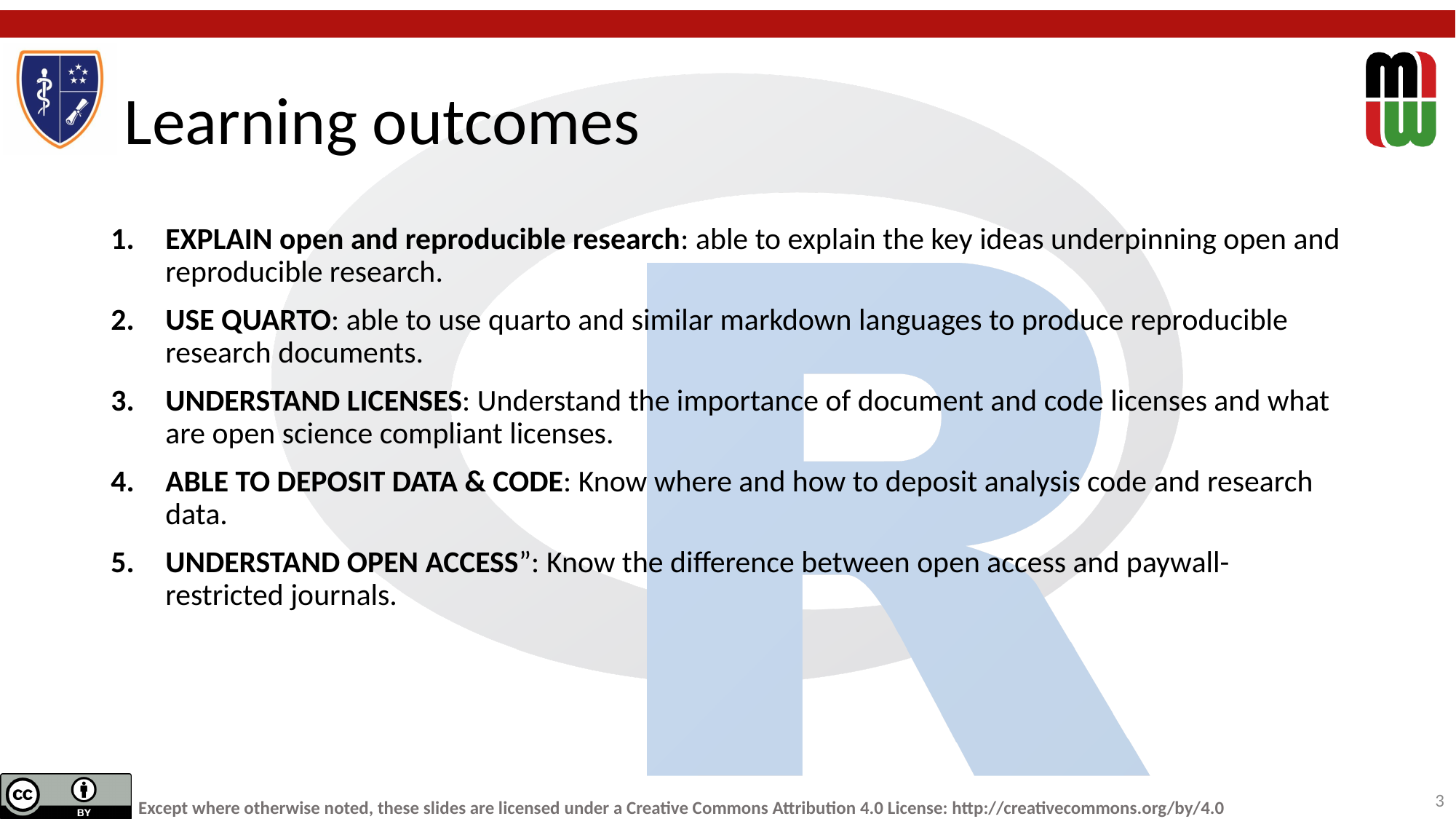

# Learning outcomes
EXPLAIN open and reproducible research: able to explain the key ideas underpinning open and reproducible research.
USE QUARTO: able to use quarto and similar markdown languages to produce reproducible research documents.
UNDERSTAND LICENSES: Understand the importance of document and code licenses and what are open science compliant licenses.
ABLE TO DEPOSIT DATA & CODE: Know where and how to deposit analysis code and research data.
UNDERSTAND OPEN ACCESS”: Know the difference between open access and paywall-restricted journals.
3